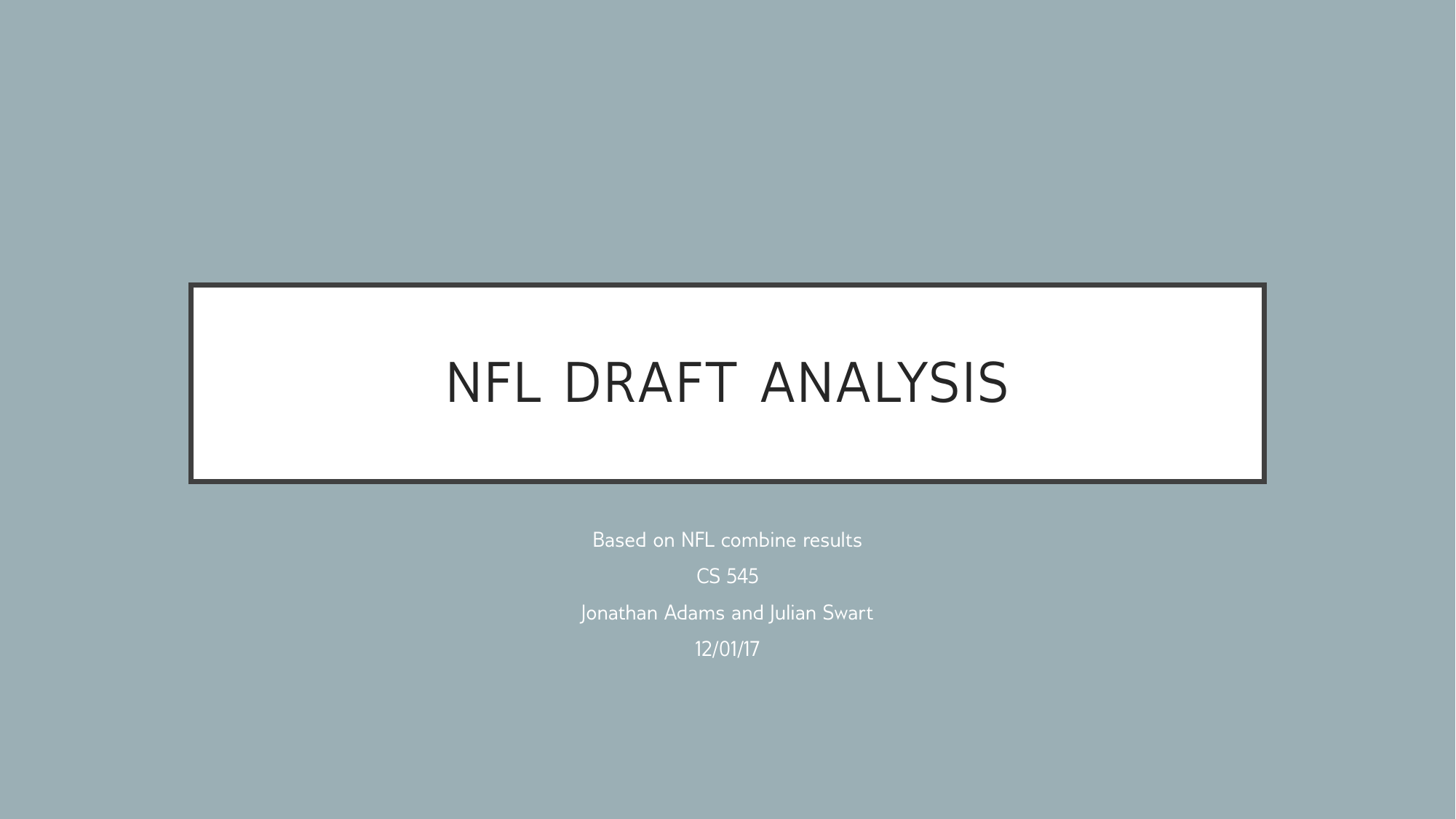

# NFl draft analysis
Based on NFL combine results
CS 545
Jonathan Adams and Julian Swart
12/01/17